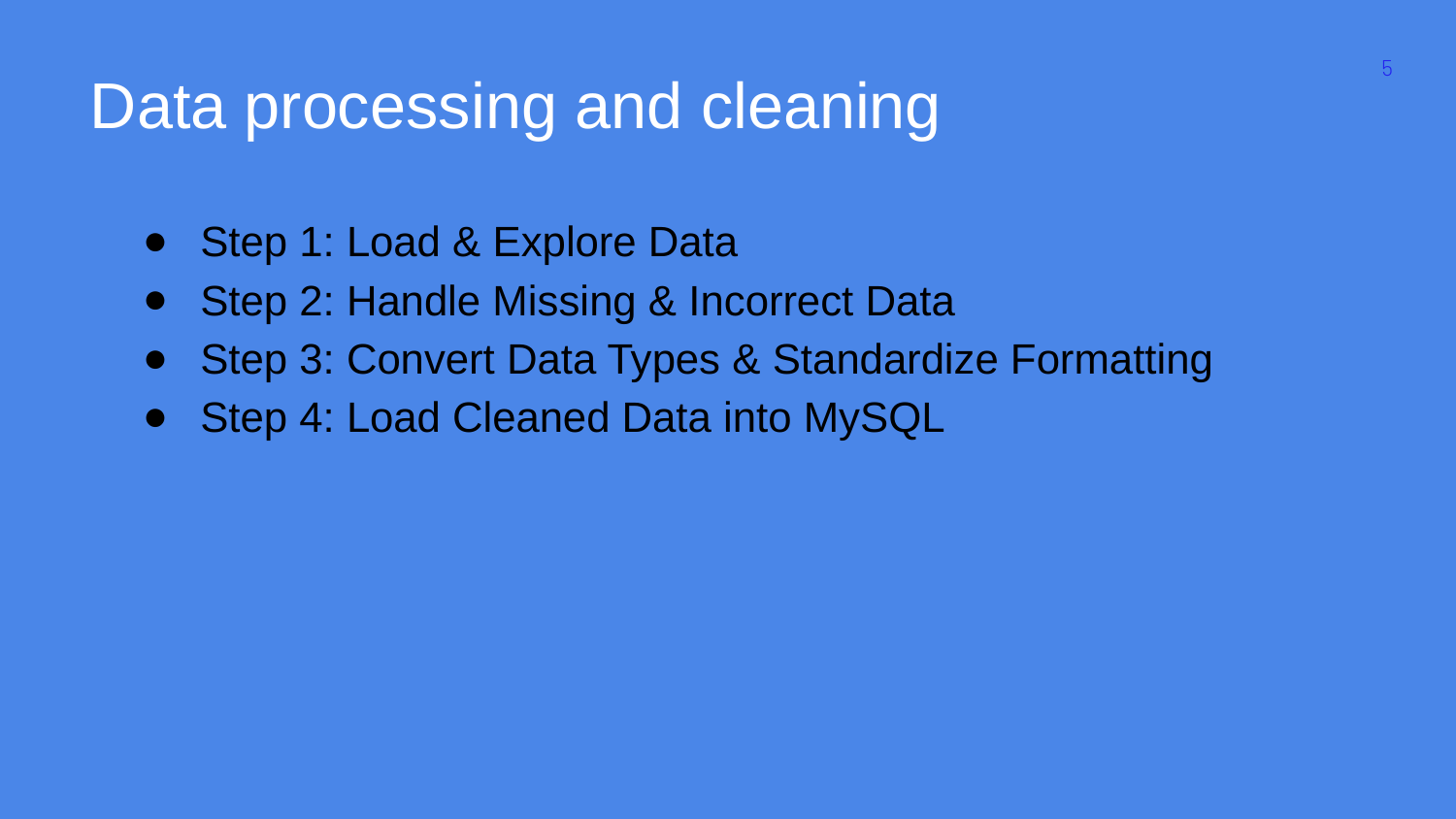

5
Data processing and cleaning
Step 1: Load & Explore Data
Step 2: Handle Missing & Incorrect Data
Step 3: Convert Data Types & Standardize Formatting
Step 4: Load Cleaned Data into MySQL